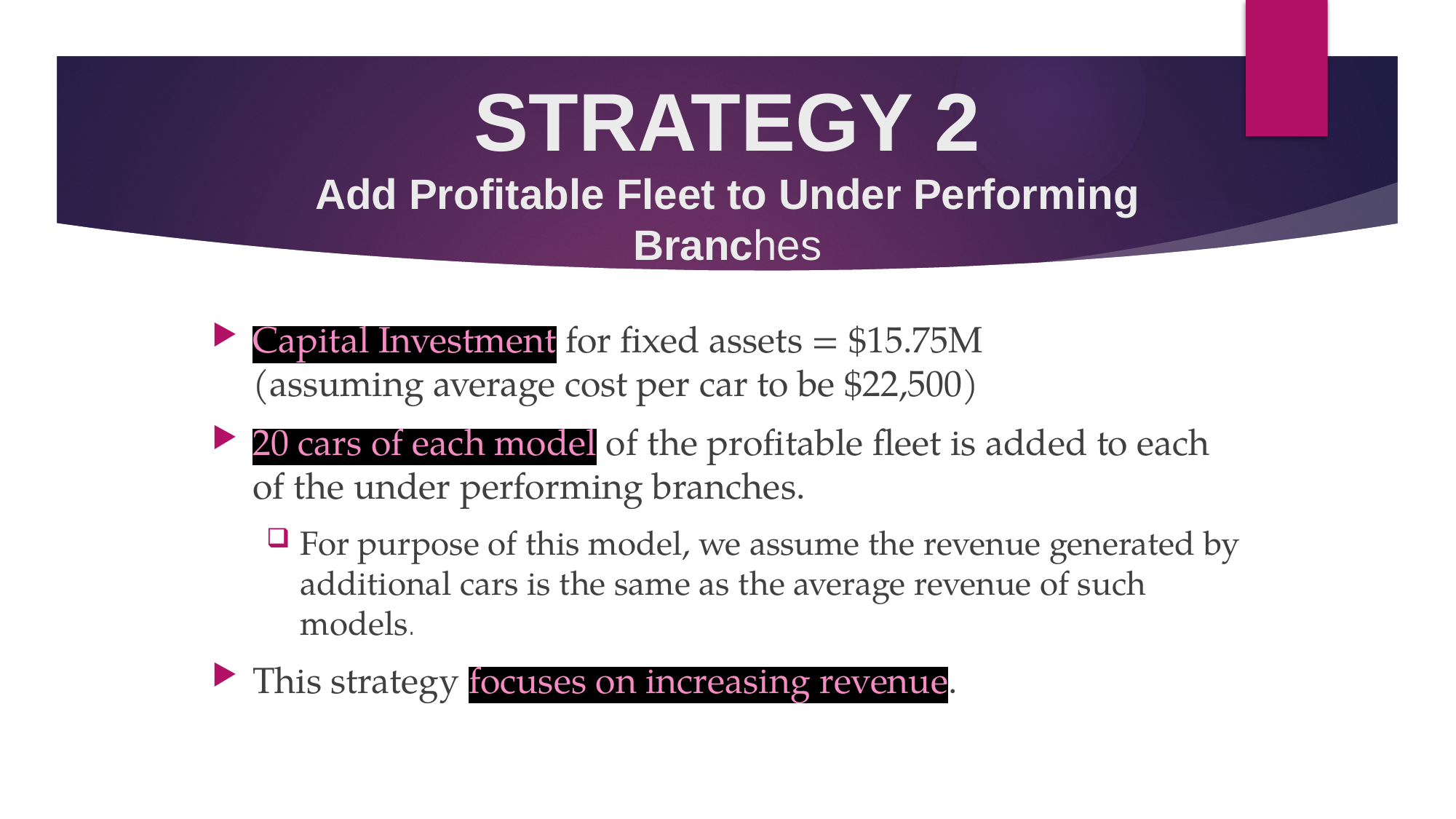

# STRATEGY 2 Add Profitable Fleet to Under Performing Branches
Capital Investment for fixed assets = $15.75M
(assuming average cost per car to be $22,500)
20 cars of each model of the profitable fleet is added to each of the under performing branches.
For purpose of this model, we assume the revenue generated by additional cars is the same as the average revenue of such models.
This strategy focuses on increasing revenue.